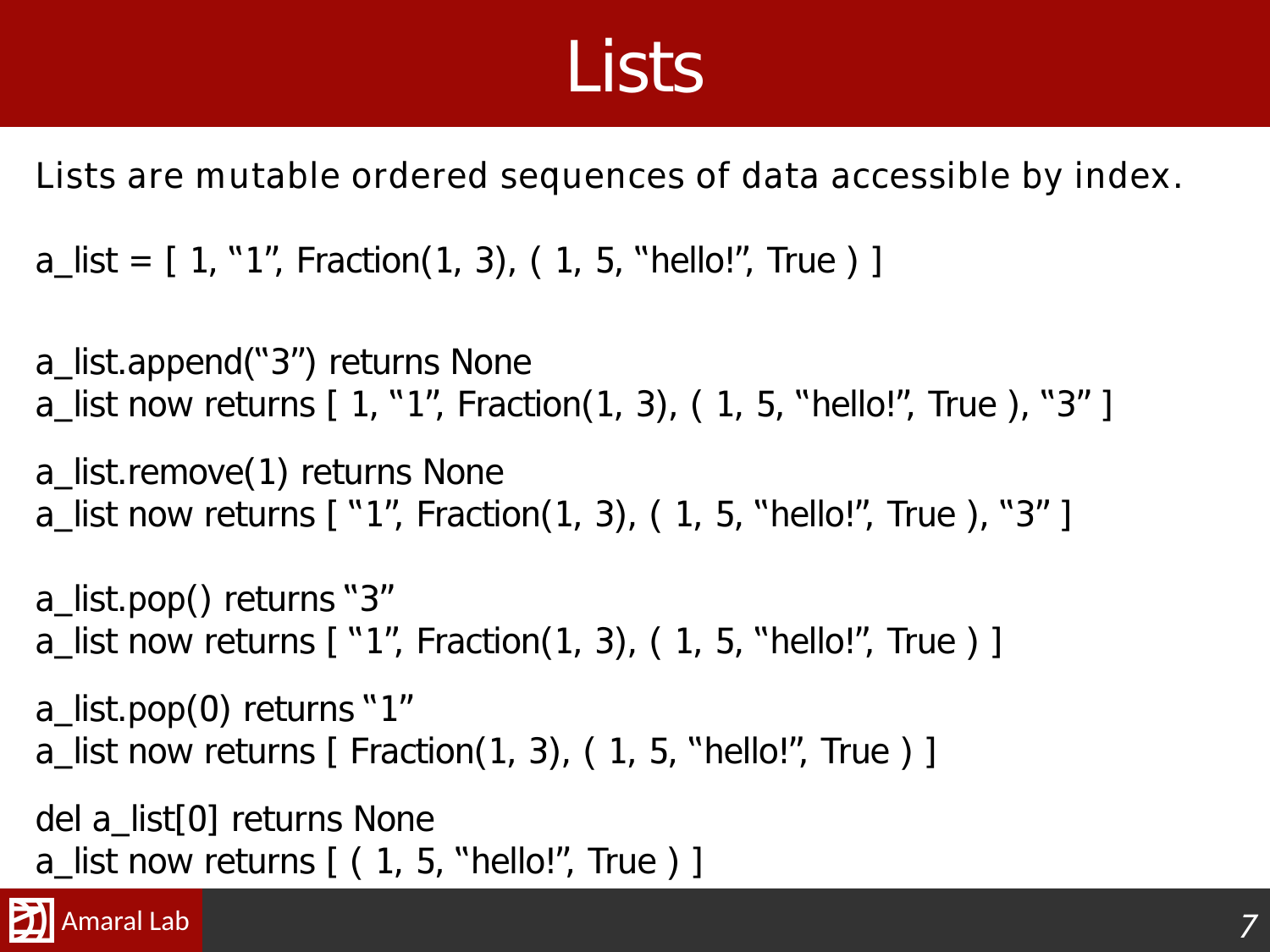

# Lists
Lists are mutable ordered sequences of data accessible by index.

a_list = [ 1, “1”, Fraction(1, 3), ( 1, 5, “hello!”, True ) ]

a_list.append(“3”) returns None
a_list now returns [ 1, “1”, Fraction(1, 3), ( 1, 5, “hello!”, True ), “3” ]

a_list.remove(1) returns None
a_list now returns [ “1”, Fraction(1, 3), ( 1, 5, “hello!”, True ), “3” ]

a_list.pop() returns “3”
a_list now returns [ “1”, Fraction(1, 3), ( 1, 5, “hello!”, True ) ]

a_list.pop(0) returns “1”
a_list now returns [ Fraction(1, 3), ( 1, 5, “hello!”, True ) ]

del a_list[0] returns None
a_list now returns [ ( 1, 5, “hello!”, True ) ]